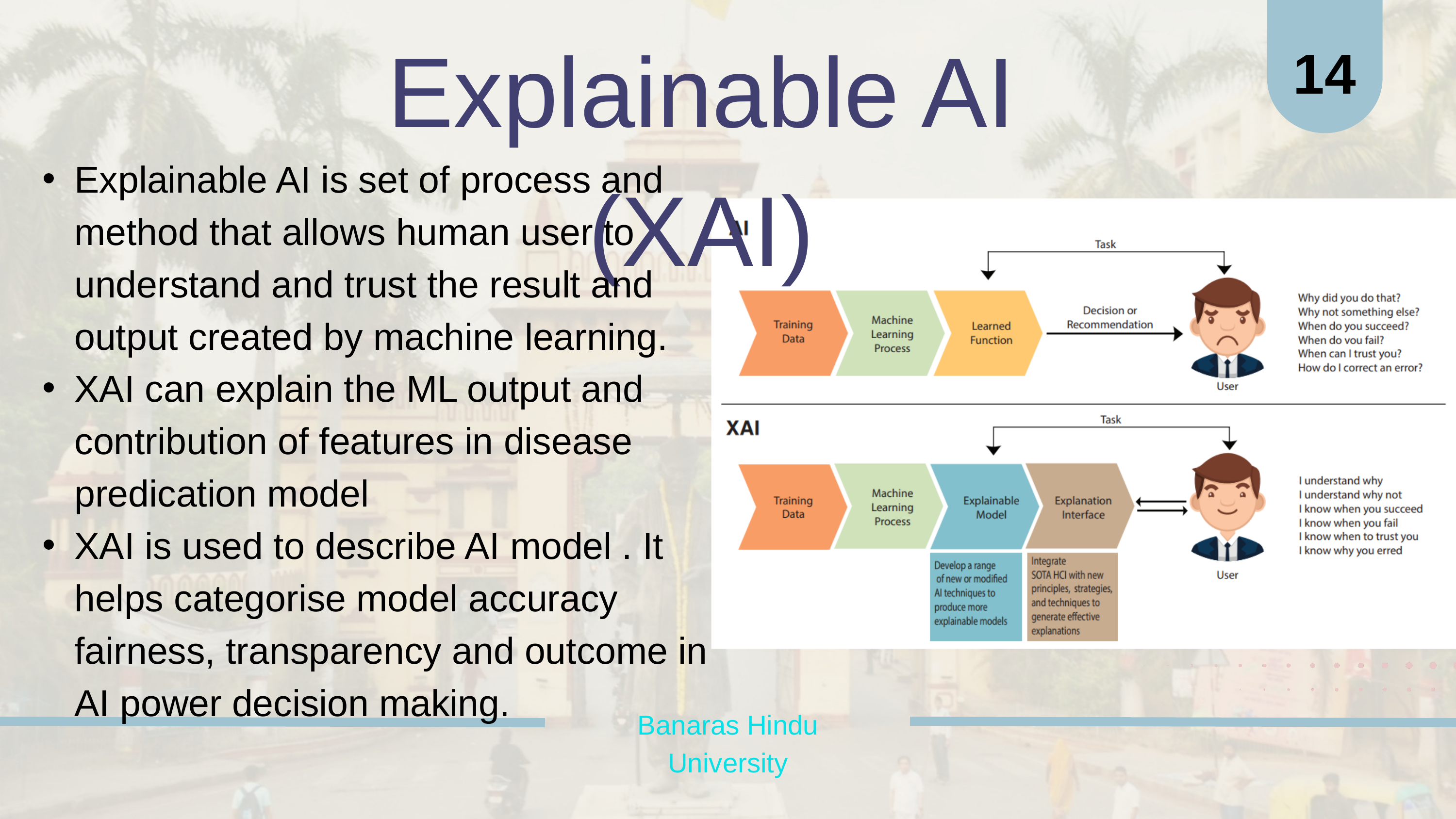

14
Explainable AI (XAI)
Explainable AI is set of process and method that allows human user to understand and trust the result and output created by machine learning.
XAI can explain the ML output and contribution of features in disease predication model
XAI is used to describe AI model . It helps categorise model accuracy fairness, transparency and outcome in AI power decision making.

Banaras Hindu University